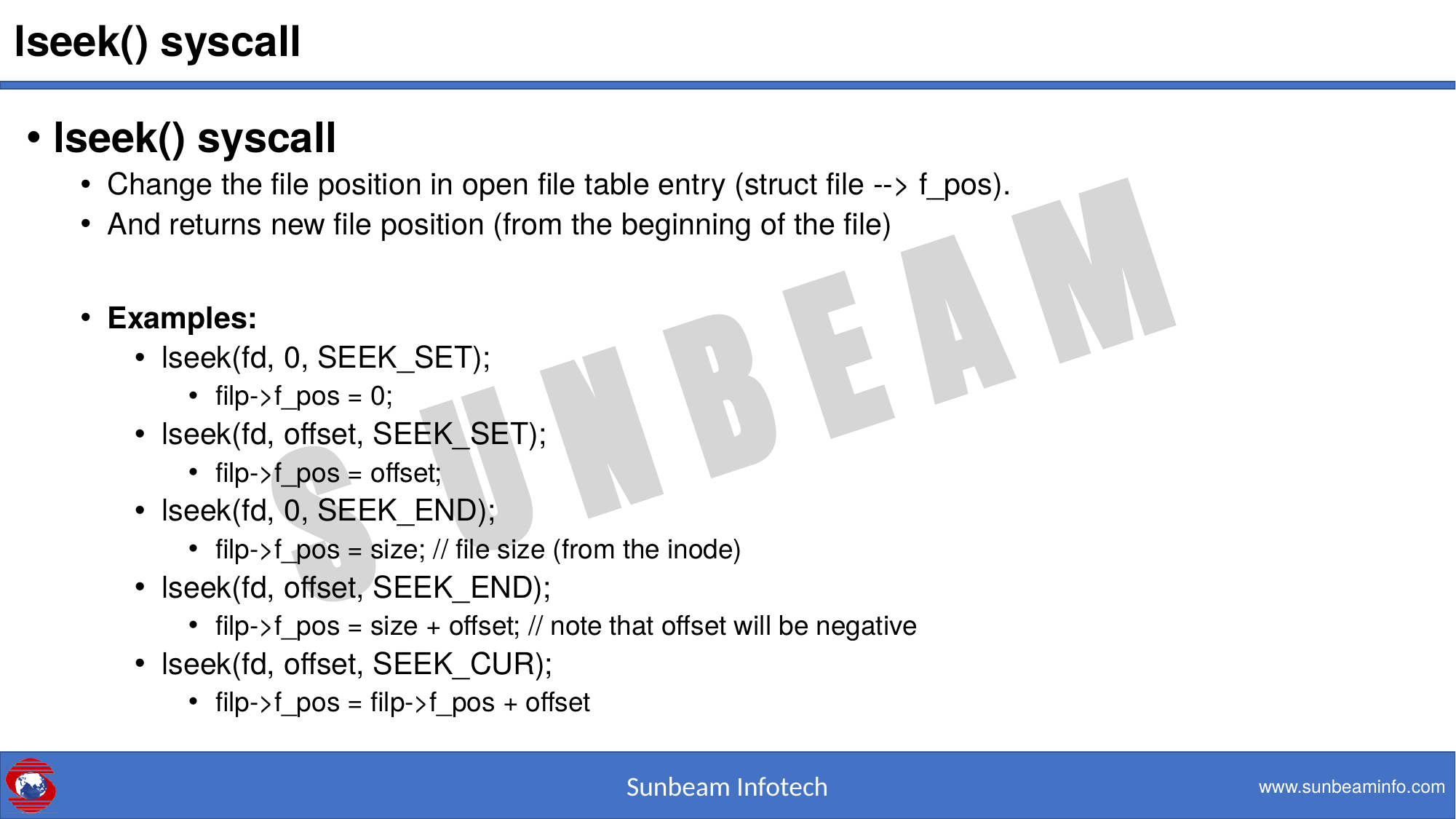

# lseek() syscall
lseek() syscall
Change the file position in open file table entry (struct file --> f_pos).
And returns new file position (from the beginning of the file)

Examples:
lseek(fd, 0, SEEK_SET);
filp->f_pos = 0;
lseek(fd, offset, SEEK_SET);
filp->f_pos = offset;
lseek(fd, 0, SEEK_END);
filp->f_pos = size; // file size (from the inode)
lseek(fd, offset, SEEK_END);
filp->f_pos = size + offset; // note that offset will be negative
lseek(fd, offset, SEEK_CUR);
filp->f_pos = filp->f_pos + offset